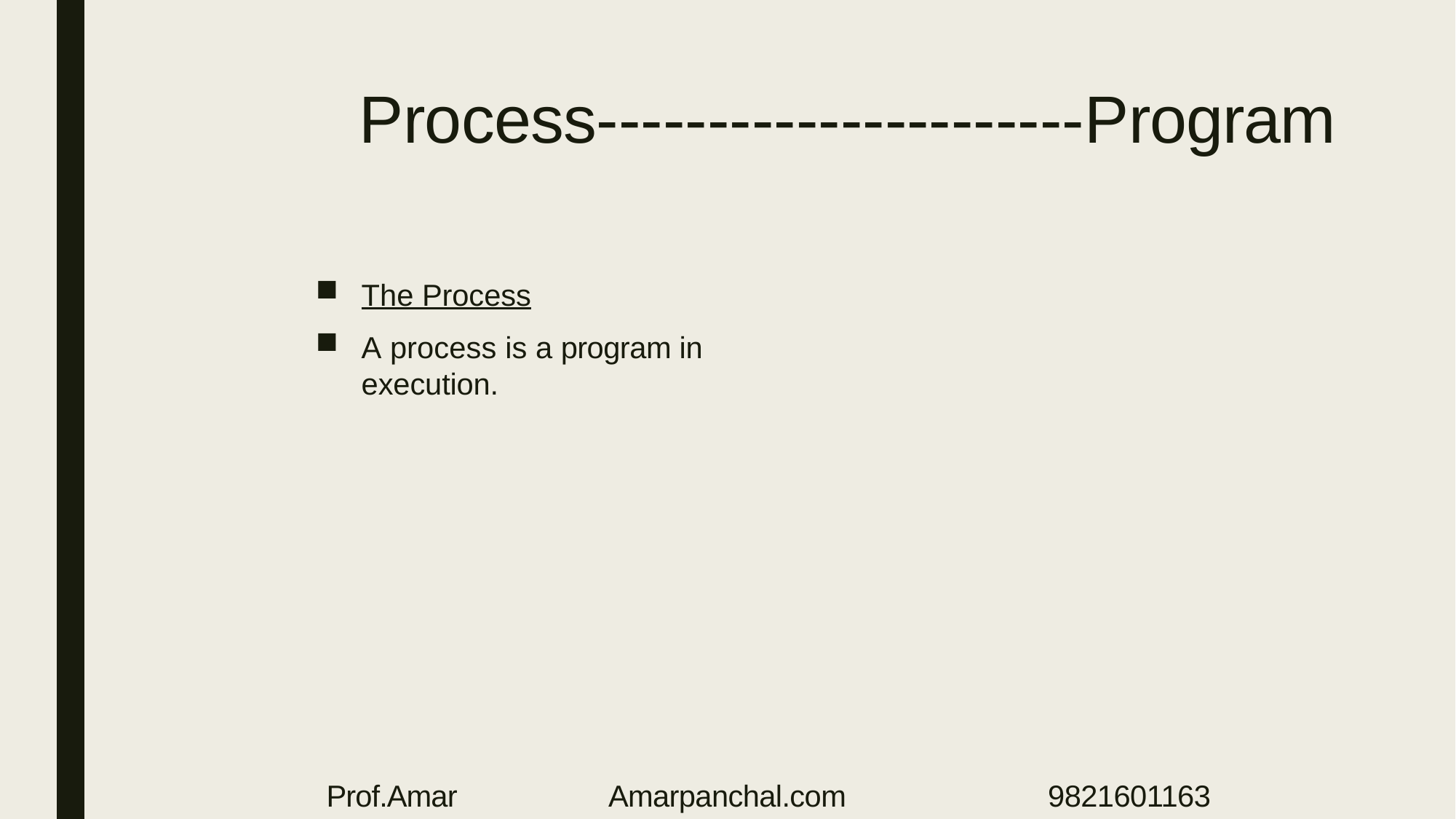

# Process----------------------Program
The Process
A process is a program in execution.
Prof.Amar Panchal
Amarpanchal.com
9821601163